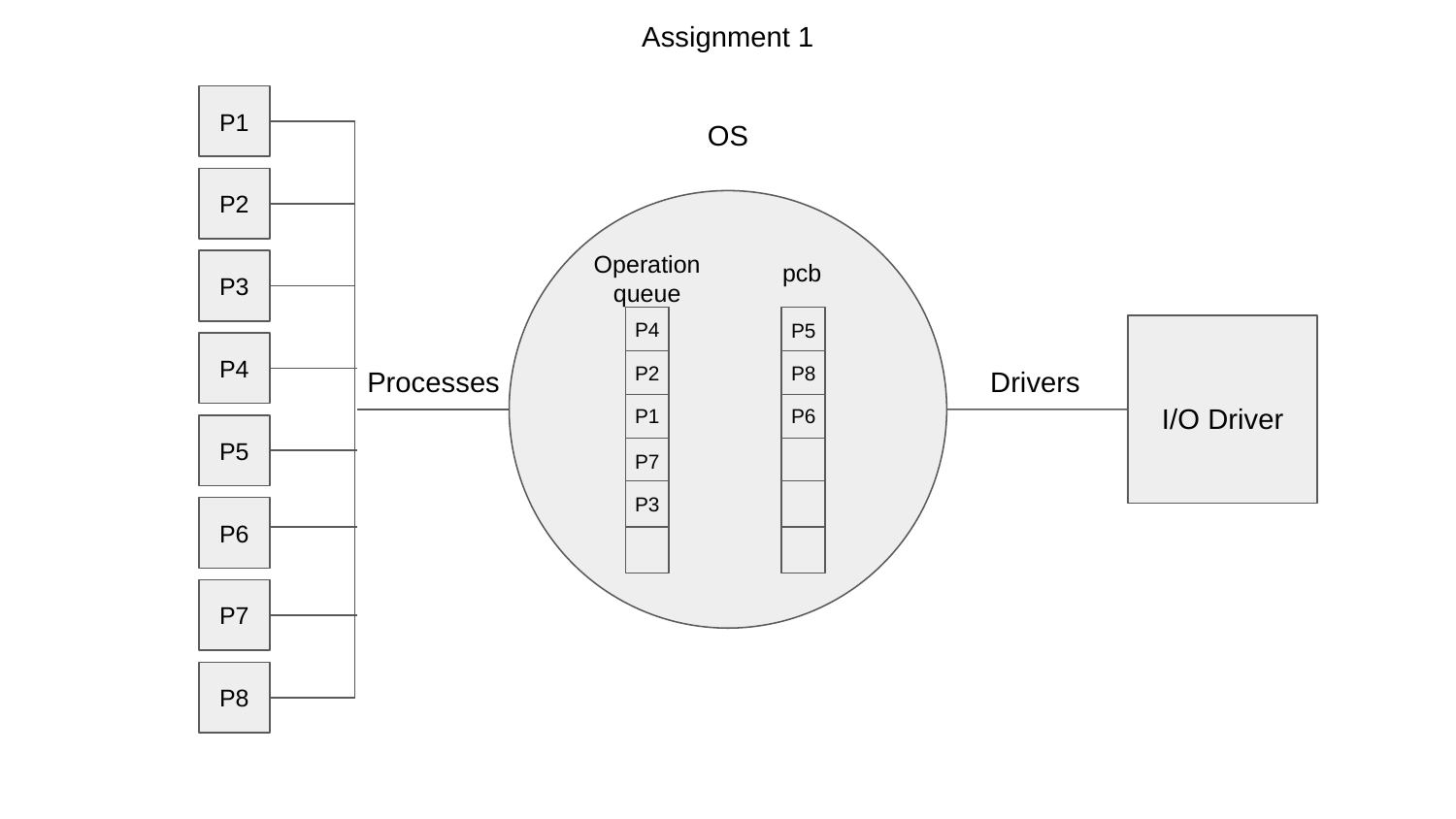

Assignment 1

OS
P1

P2

Operation
queue
pcb

P3

P4
P5

P4

P2
P8
I/O Driver
Processes
Drivers

P1
P6

P5

P7

P3

P6

P7

P8